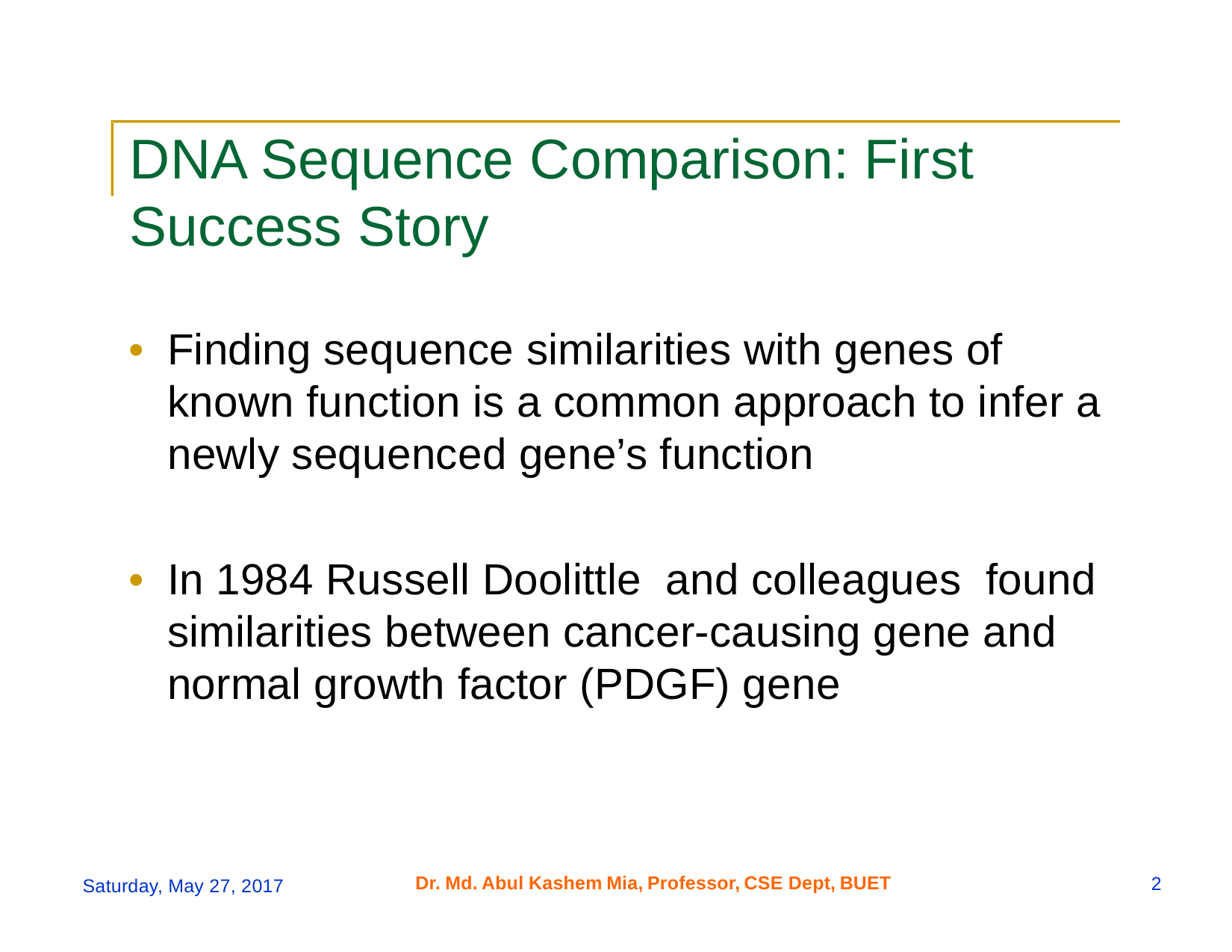

DNA Sequence Comparison: First
Success Story
•
Finding sequence similarities with genes of
known function is a common approach to infer a
newly sequenced gene’s function
•
In 1984 Russell Doolittle  and colleagues  found
similarities between cancer-causing gene and
normal growth factor (PDGF) gene
Dr.
Md.
Abul
Kashem
Mia,
Professor,
CSE Dept,
BUET
2
Saturday, May 27, 2017